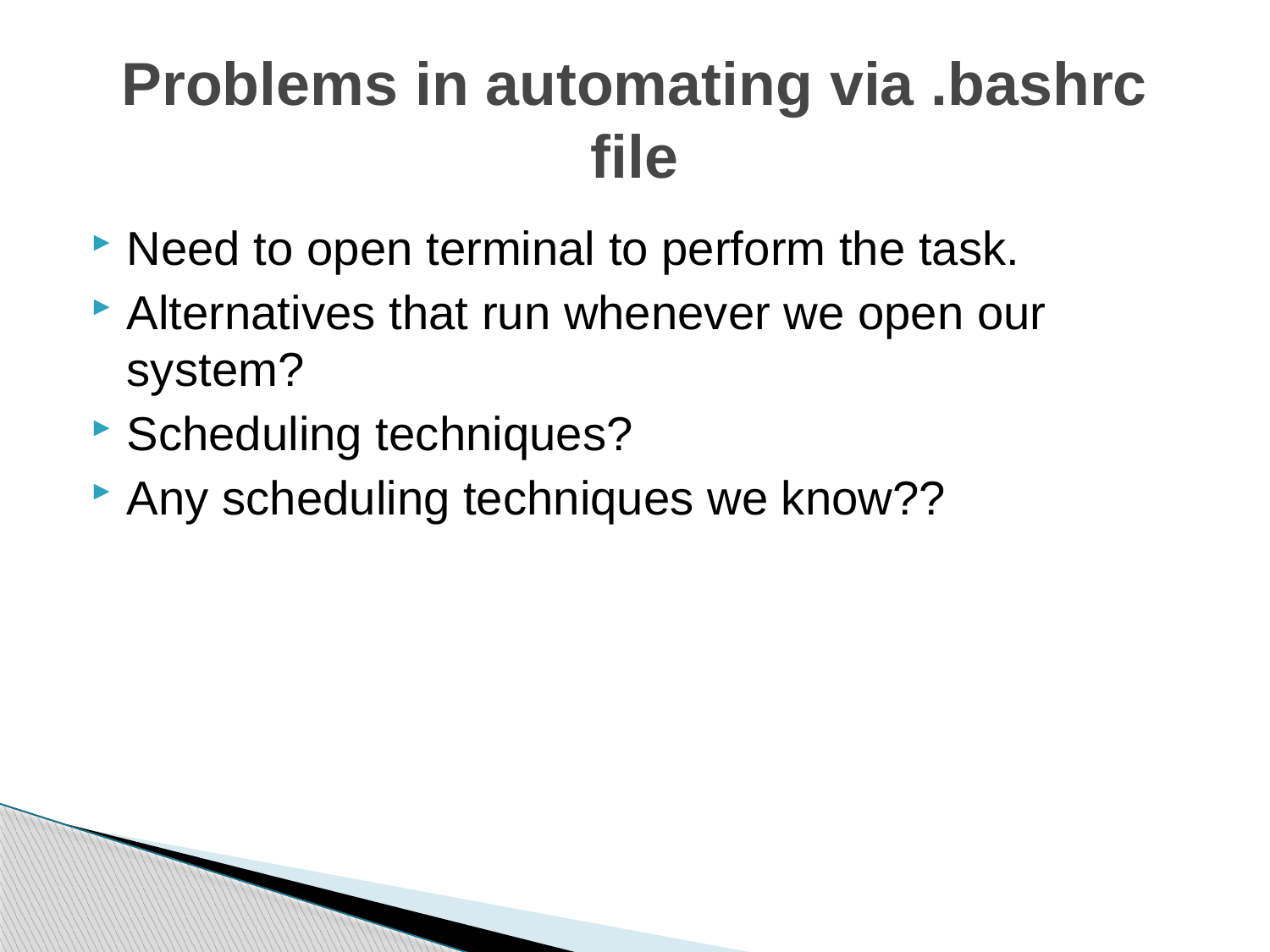

# Problems in automating via .bashrc file
Need to open terminal to perform the task.
Alternatives that run whenever we open our system?
Scheduling techniques?
Any scheduling techniques we know??